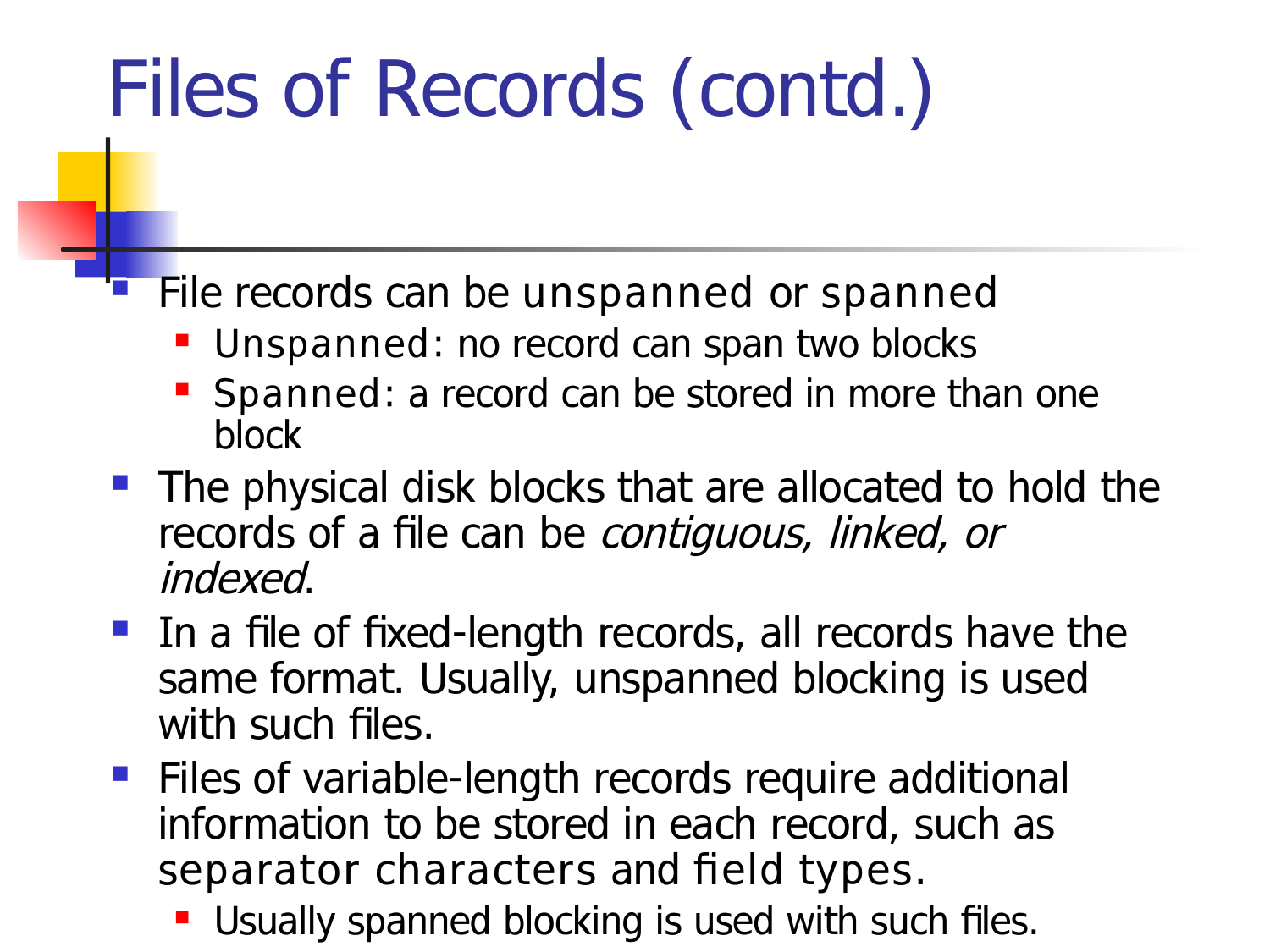

# Files of Records (contd.)
File records can be unspanned or spanned
Unspanned: no record can span two blocks
Spanned: a record can be stored in more than one block
The physical disk blocks that are allocated to hold the records of a file can be contiguous, linked, or indexed.
In a file of fixed-length records, all records have the same format. Usually, unspanned blocking is used with such files.
Files of variable-length records require additional information to be stored in each record, such as separator characters and field types.
Usually spanned blocking is used with such files.